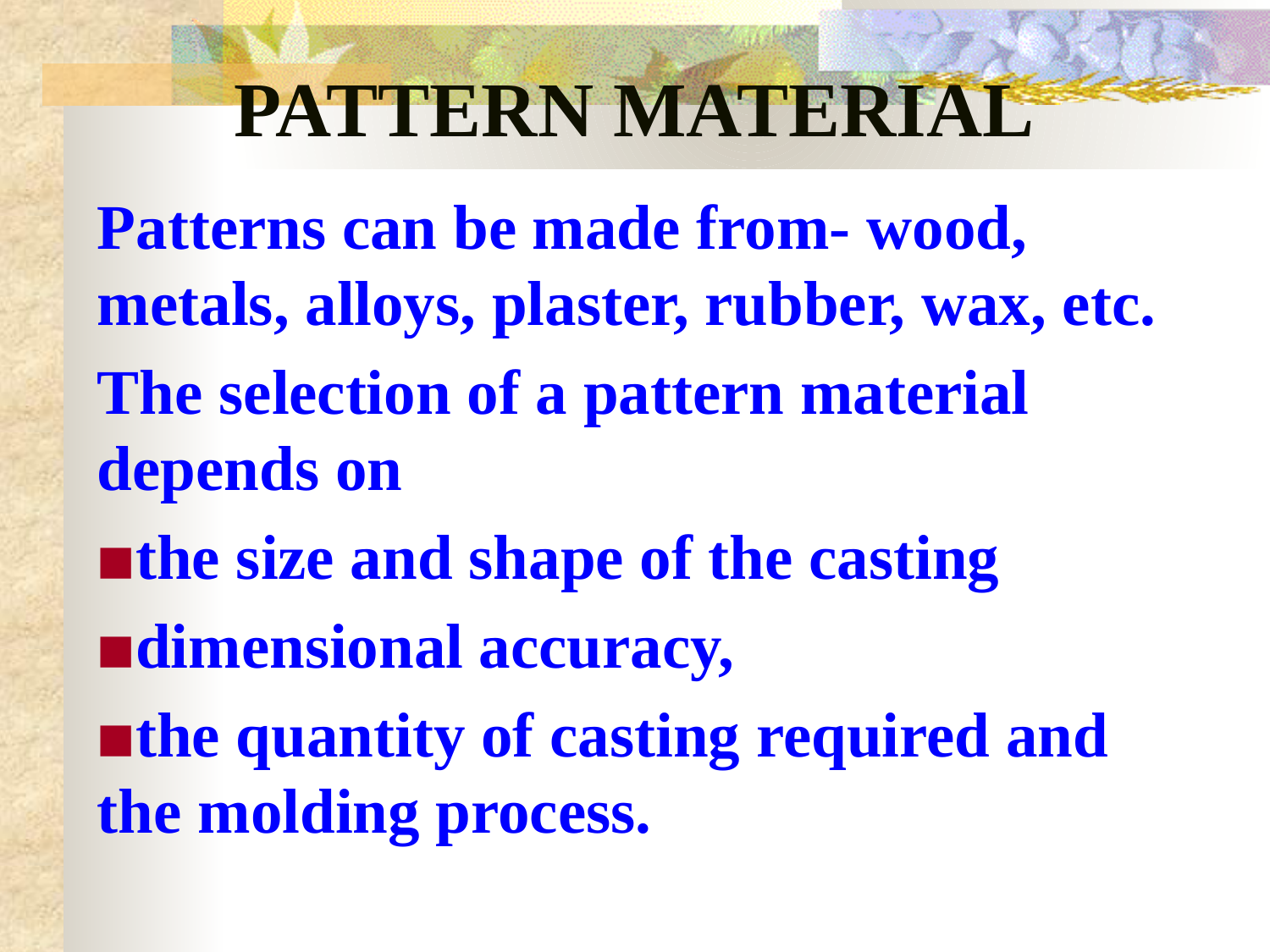

# PATTERN MATERIAL
Patterns can be made from- wood, metals, alloys, plaster, rubber, wax, etc.
The selection of a pattern material depends on
the size and shape of the casting
dimensional accuracy,
the quantity of casting required and  the molding process.